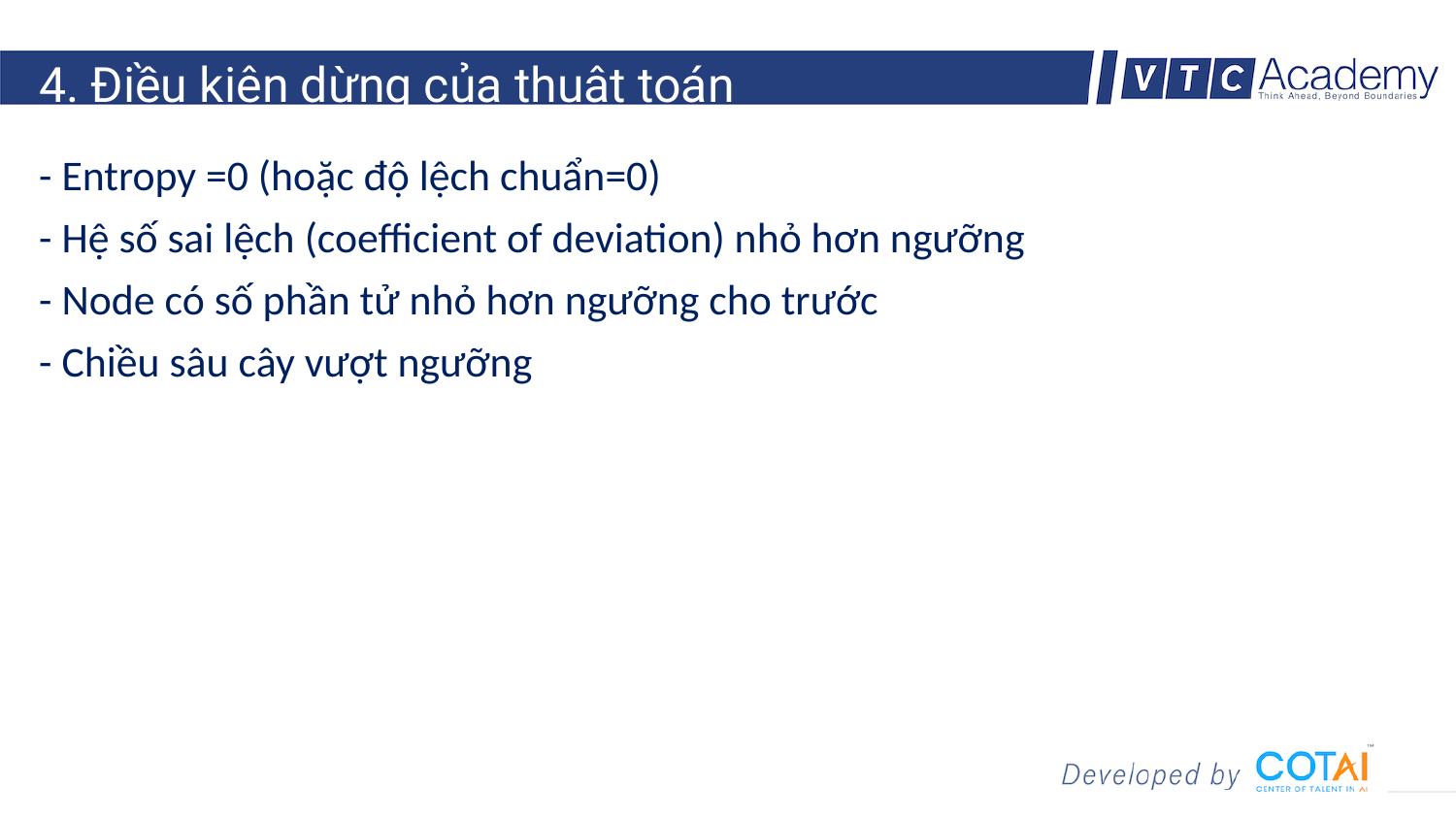

# 4. Điều kiện dừng của thuật toán
- Entropy =0 (hoặc độ lệch chuẩn=0)
- Hệ số sai lệch (coefficient of deviation) nhỏ hơn ngưỡng
- Node có số phần tử nhỏ hơn ngưỡng cho trước
- Chiều sâu cây vượt ngưỡng